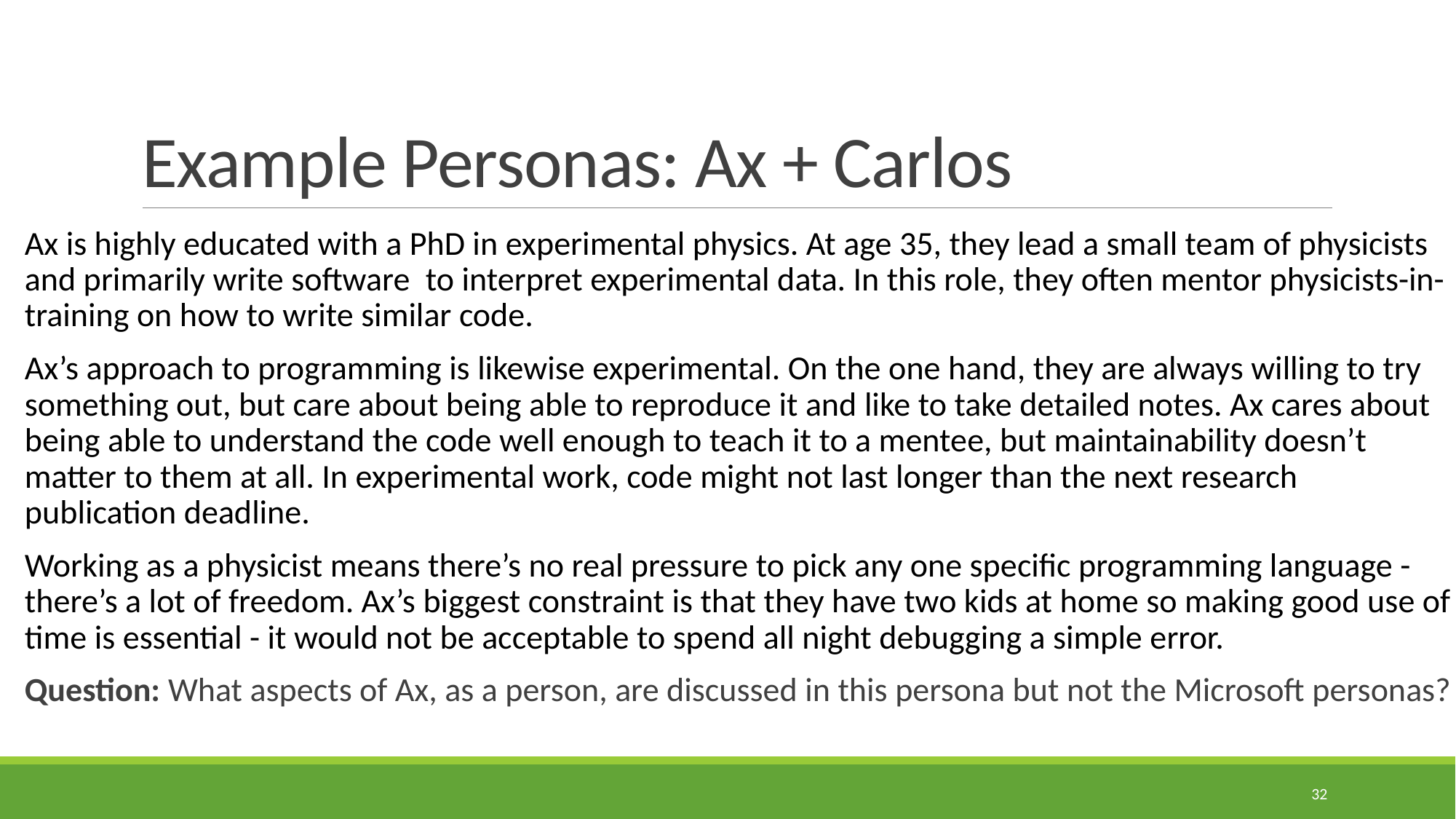

# Example Personas: Ax + Carlos
Ax is highly educated with a PhD in experimental physics. At age 35, they lead a small team of physicists and primarily write software  to interpret experimental data. In this role, they often mentor physicists-in-training on how to write similar code.
Ax’s approach to programming is likewise experimental. On the one hand, they are always willing to try something out, but care about being able to reproduce it and like to take detailed notes. Ax cares about being able to understand the code well enough to teach it to a mentee, but maintainability doesn’t matter to them at all. In experimental work, code might not last longer than the next research publication deadline.
Working as a physicist means there’s no real pressure to pick any one specific programming language - there’s a lot of freedom. Ax’s biggest constraint is that they have two kids at home so making good use of time is essential - it would not be acceptable to spend all night debugging a simple error.
Question: What aspects of Ax, as a person, are discussed in this persona but not the Microsoft personas?
32